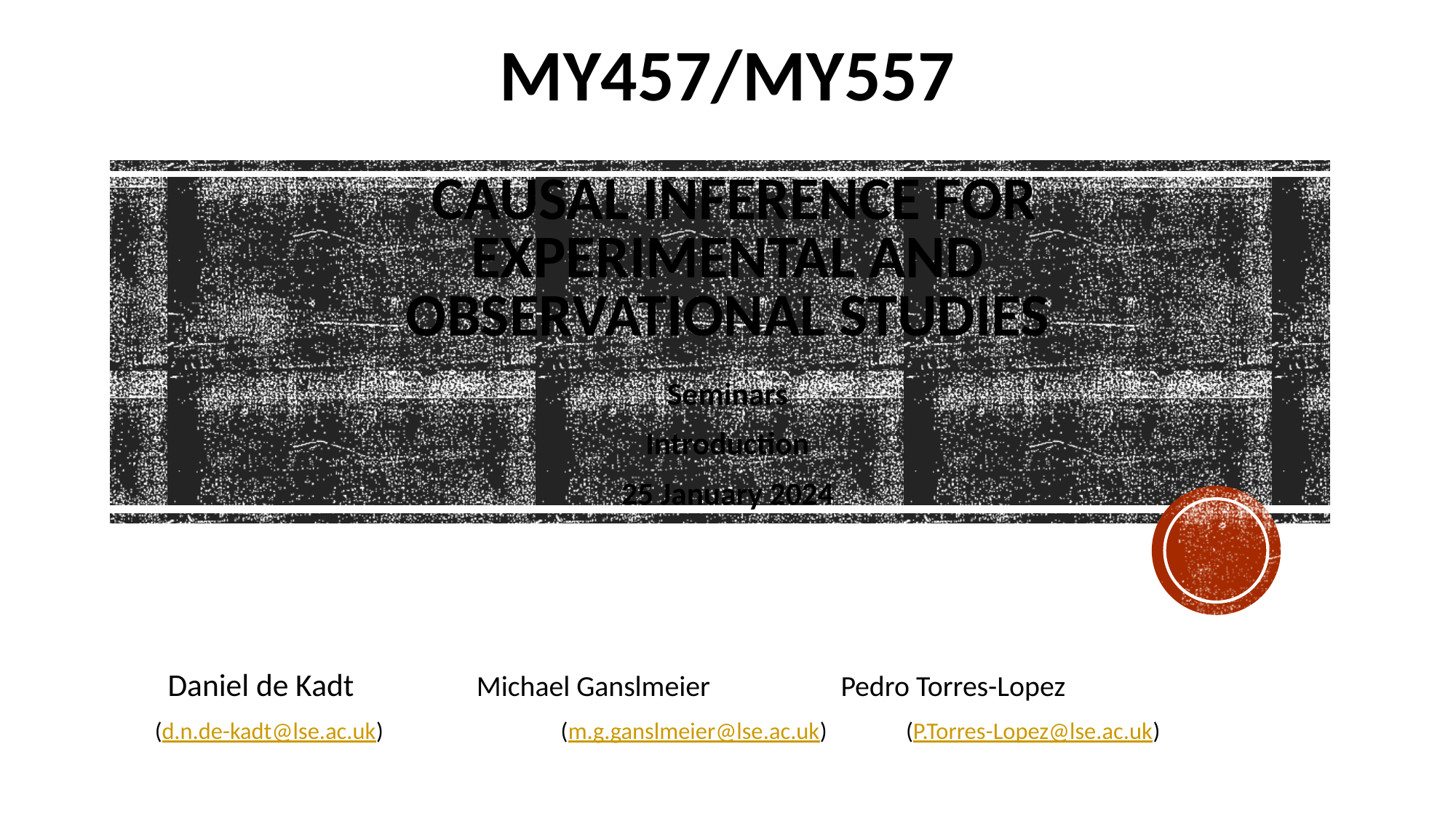

# MY457/MY557 Causal Inference for Experimental and Observational Studies

Seminars
Introduction
25 January 2024

          Daniel de Kadt             	Michael Ganslmeier                    Pedro Torres-Lopez
           (d.n.de-kadt@lse.ac.uk)	                (m.g.ganslmeier@lse.ac.uk)               (P.Torres-Lopez@lse.ac.uk)